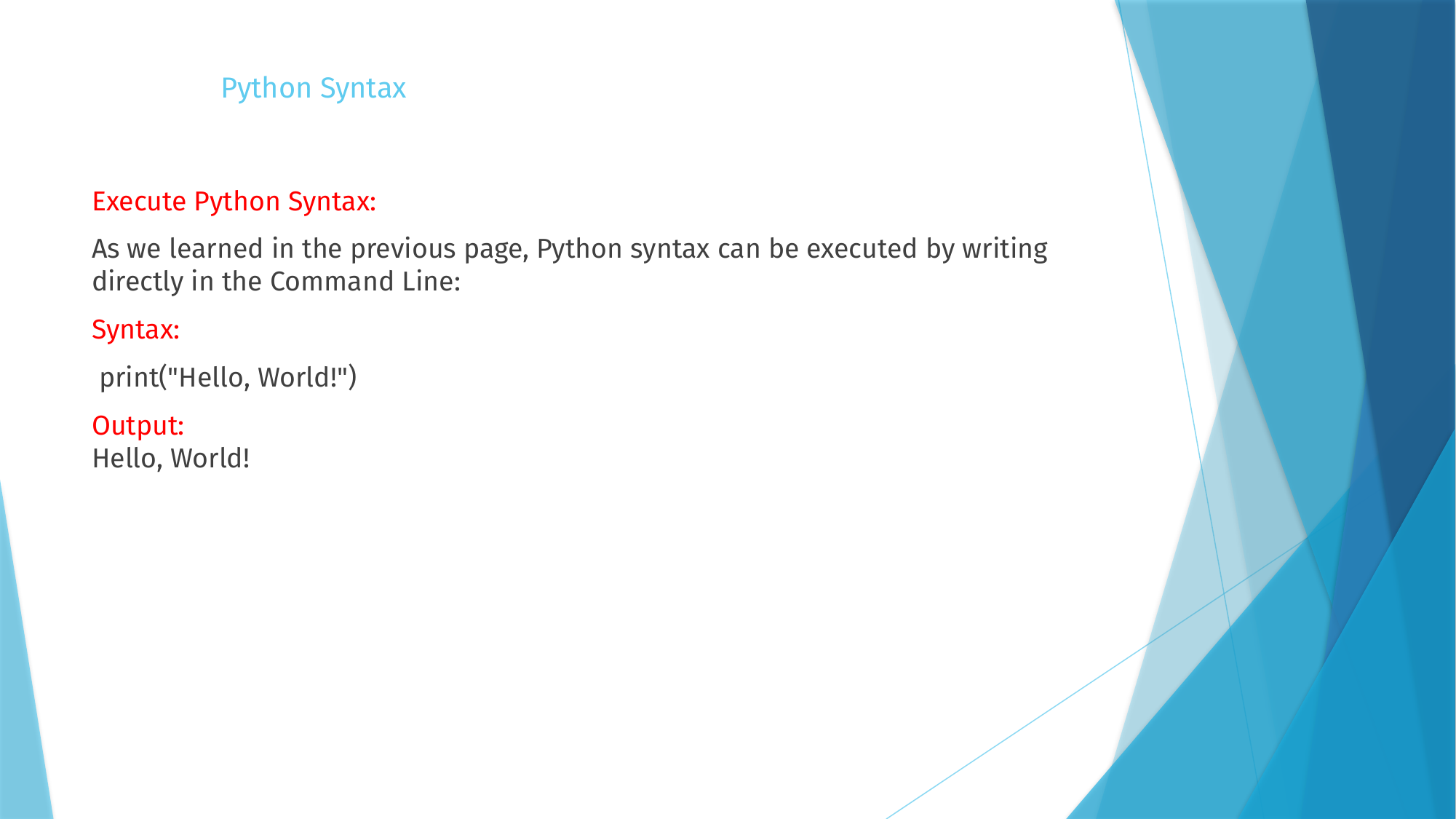

# Python Syntax
Execute Python Syntax:
As we learned in the previous page, Python syntax can be executed by writing directly in the Command Line:
Syntax:
 print("Hello, World!")
Output:
Hello, World!